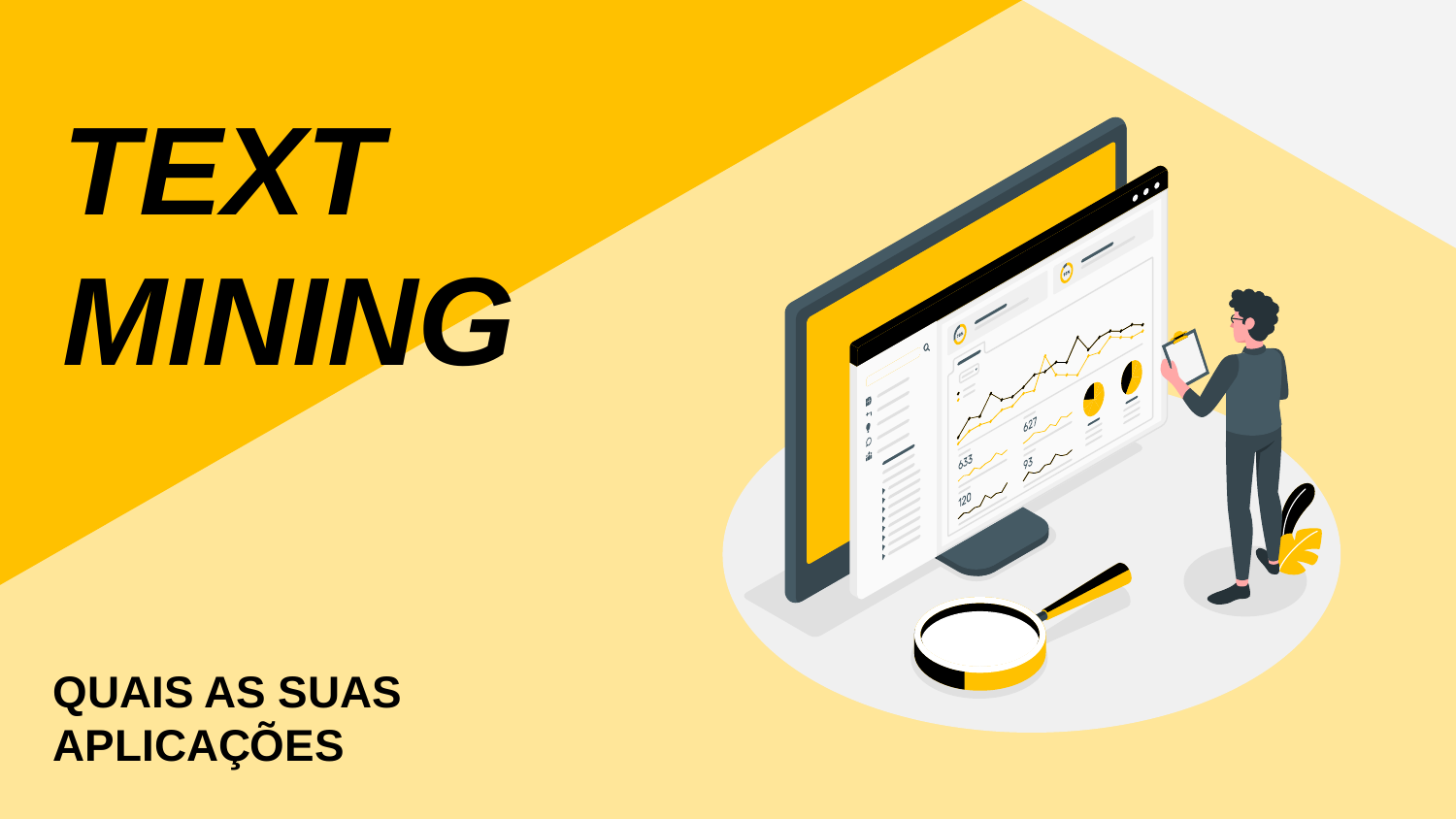

# TEXT MINING

QUAIS AS SUAS APLICAÇÕES